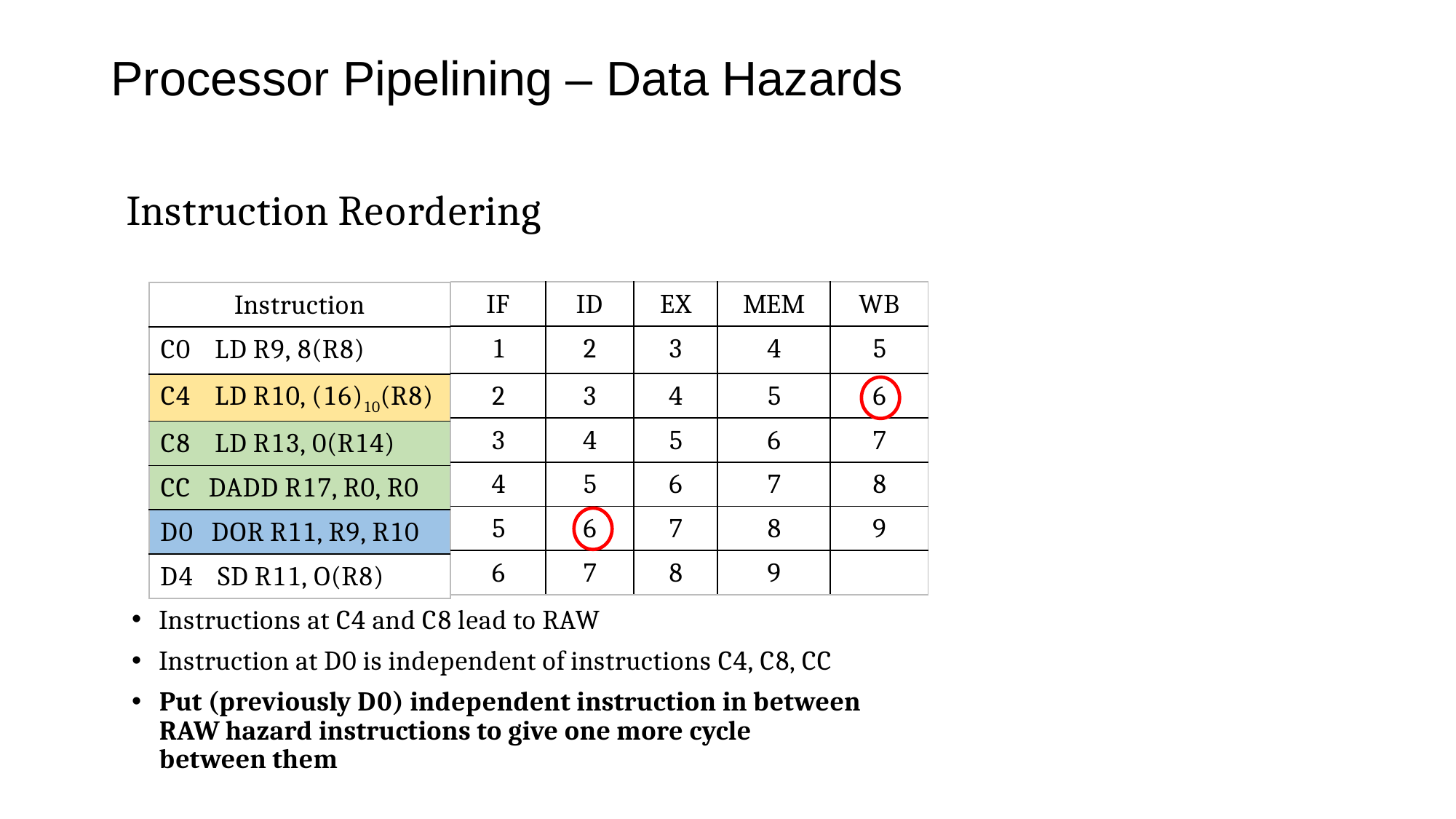

# Processor Pipelining – Data Hazards
Instruction Reordering

| IF | ID | EX | MEM | WB |
| --- | --- | --- | --- | --- |
| 1 | 2 | 3 | 4 | 5 |
| 2 | 3 | 4 | 5 | 6 |
| 3 | 4 | 5 | 6 | 7 |
| 4 | 5 | 6 | 7 | 8 |
| 5 | 6 | 7 | 8 | 9 |
| 6 | 7 | 8 | 9 |  |
| Instruction |
| --- |
| C0 LD R9, 8(R8) |
| C4 LD R10, (16)10(R8) |
| C8 LD R13, 0(R14) |
| CC DADD R17, R0, R0 |
| D0 DOR R11, R9, R10 |
| D4 SD R11, O(R8) |

Instructions at C4 and C8 lead to RAW
Instruction at D0 is independent of instructions C4, C8, CC
Put (previously D0) independent instruction in between RAW hazard instructions to give one more cycle between them